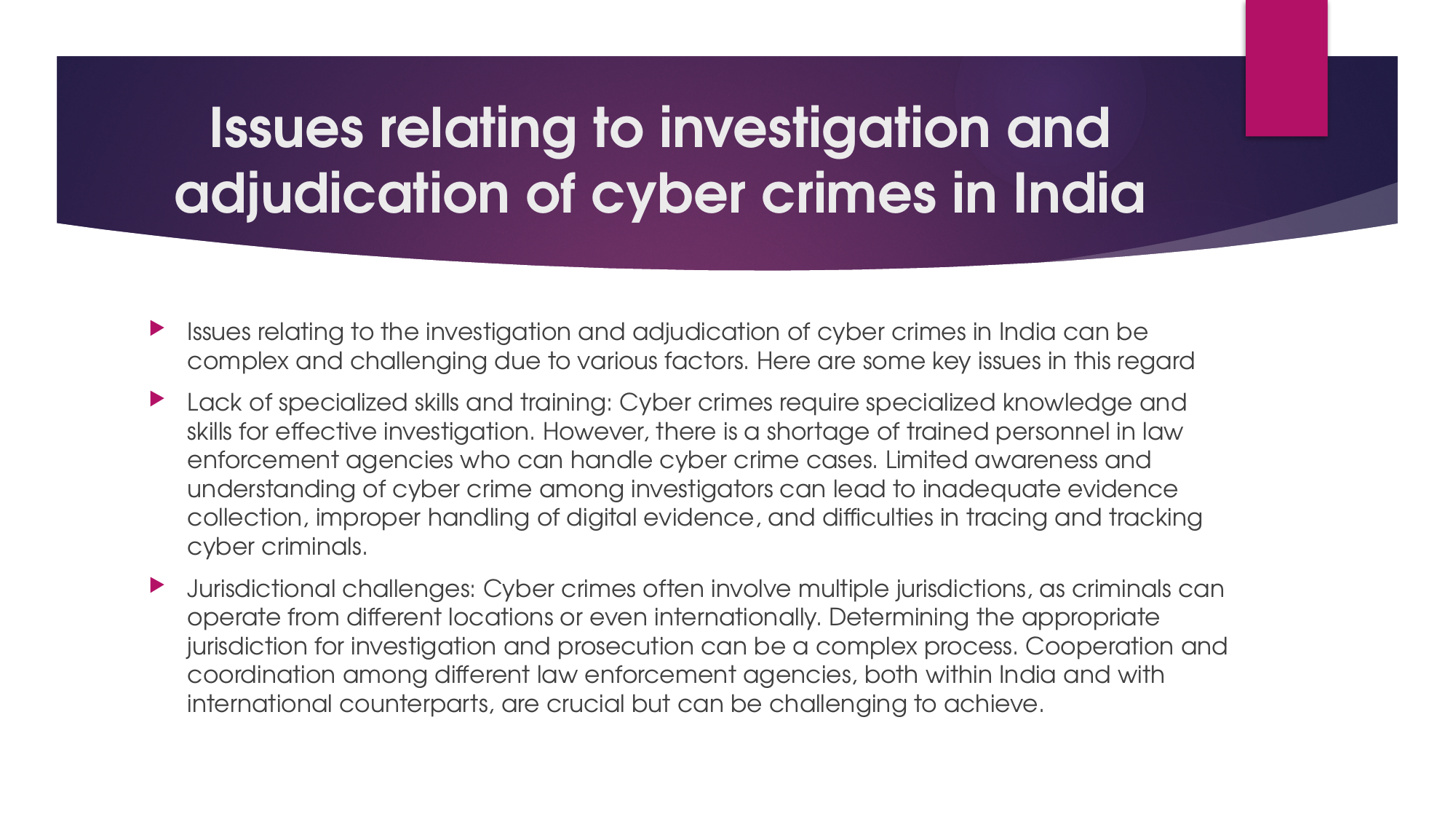

# Issues relating to investigation and adjudication of cyber crimes in India
Issues relating to the investigation and adjudication of cyber crimes in India can be complex and challenging due to various factors. Here are some key issues in this regard
Lack of specialized skills and training: Cyber crimes require specialized knowledge and skills for effective investigation. However, there is a shortage of trained personnel in law enforcement agencies who can handle cyber crime cases. Limited awareness and understanding of cyber crime among investigators can lead to inadequate evidence collection, improper handling of digital evidence, and difficulties in tracing and tracking cyber criminals.
Jurisdictional challenges: Cyber crimes often involve multiple jurisdictions, as criminals can operate from different locations or even internationally. Determining the appropriate jurisdiction for investigation and prosecution can be a complex process. Cooperation and coordination among different law enforcement agencies, both within India and with international counterparts, are crucial but can be challenging to achieve.